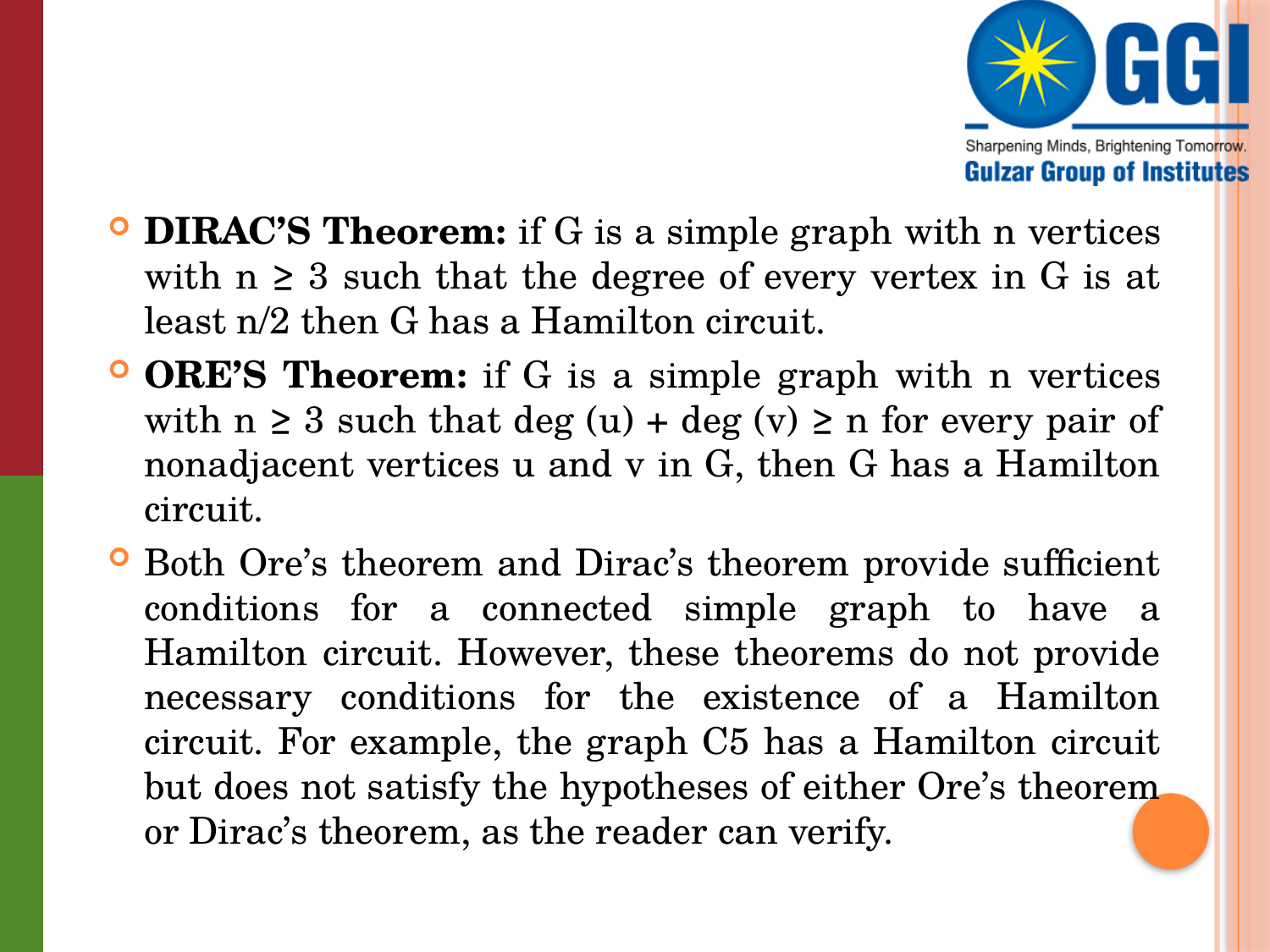

DIRAC’S Theorem: if G is a simple graph with n vertices with n ≥ 3 such that the degree of every vertex in G is at least n/2 then G has a Hamilton circuit.
ORE’S Theorem: if G is a simple graph with n vertices with n ≥ 3 such that deg (u) + deg (v) ≥ n for every pair of nonadjacent vertices u and v in G, then G has a Hamilton circuit.
Both Ore’s theorem and Dirac’s theorem provide sufficient conditions for a connected simple graph to have a Hamilton circuit. However, these theorems do not provide necessary conditions for the existence of a Hamilton circuit. For example, the graph C5 has a Hamilton circuit but does not satisfy the hypotheses of either Ore’s theorem or Dirac’s theorem, as the reader can verify.